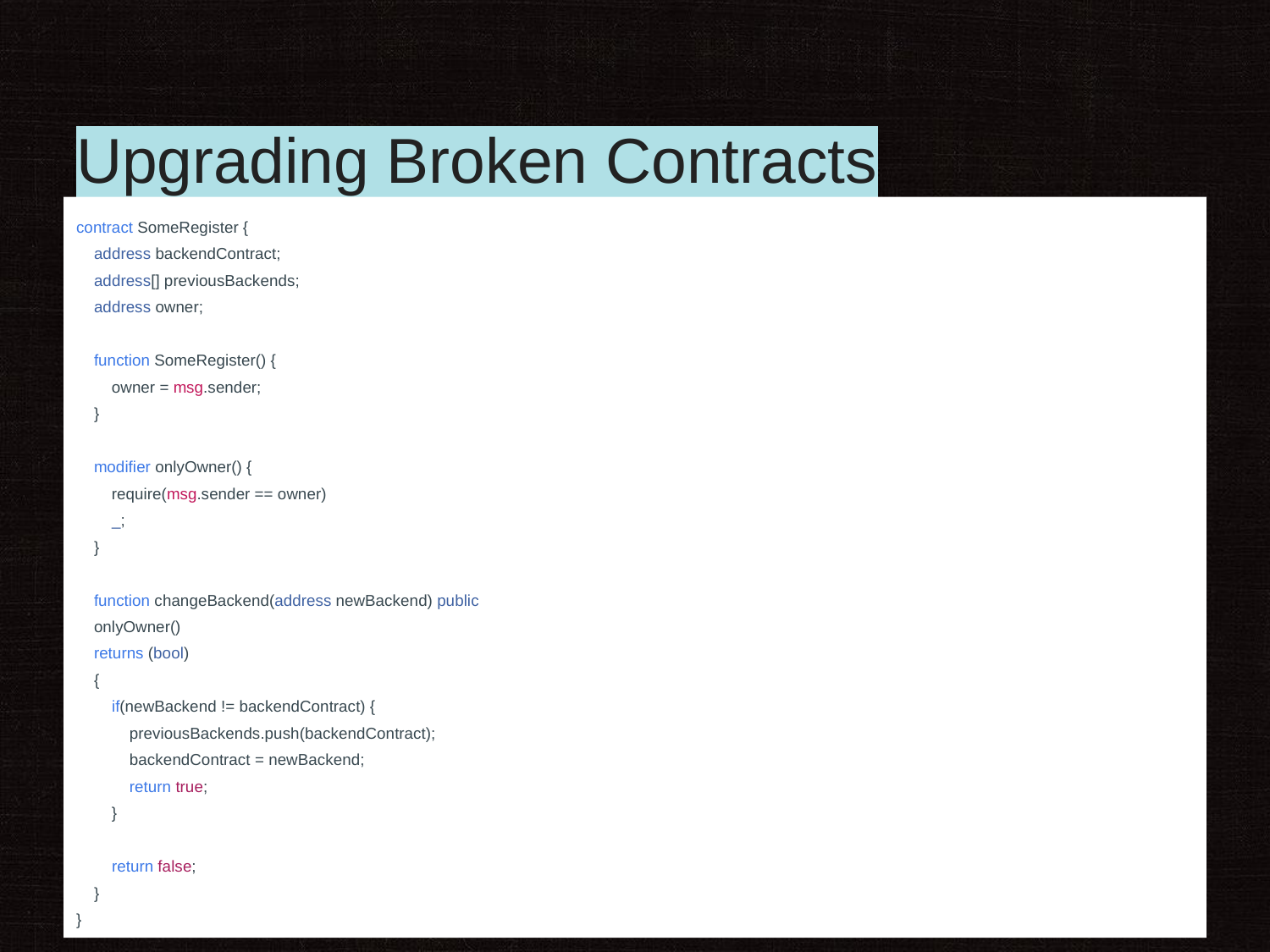

# Upgrading Broken Contracts
contract SomeRegister {
    address backendContract;
    address[] previousBackends;
    address owner;
    function SomeRegister() {
        owner = msg.sender;
    }
    modifier onlyOwner() {
        require(msg.sender == owner)
        _;
    }
    function changeBackend(address newBackend) public
    onlyOwner()
    returns (bool)
    {
        if(newBackend != backendContract) {
            previousBackends.push(backendContract);
            backendContract = newBackend;
            return true;
        }
        return false;
    }
}